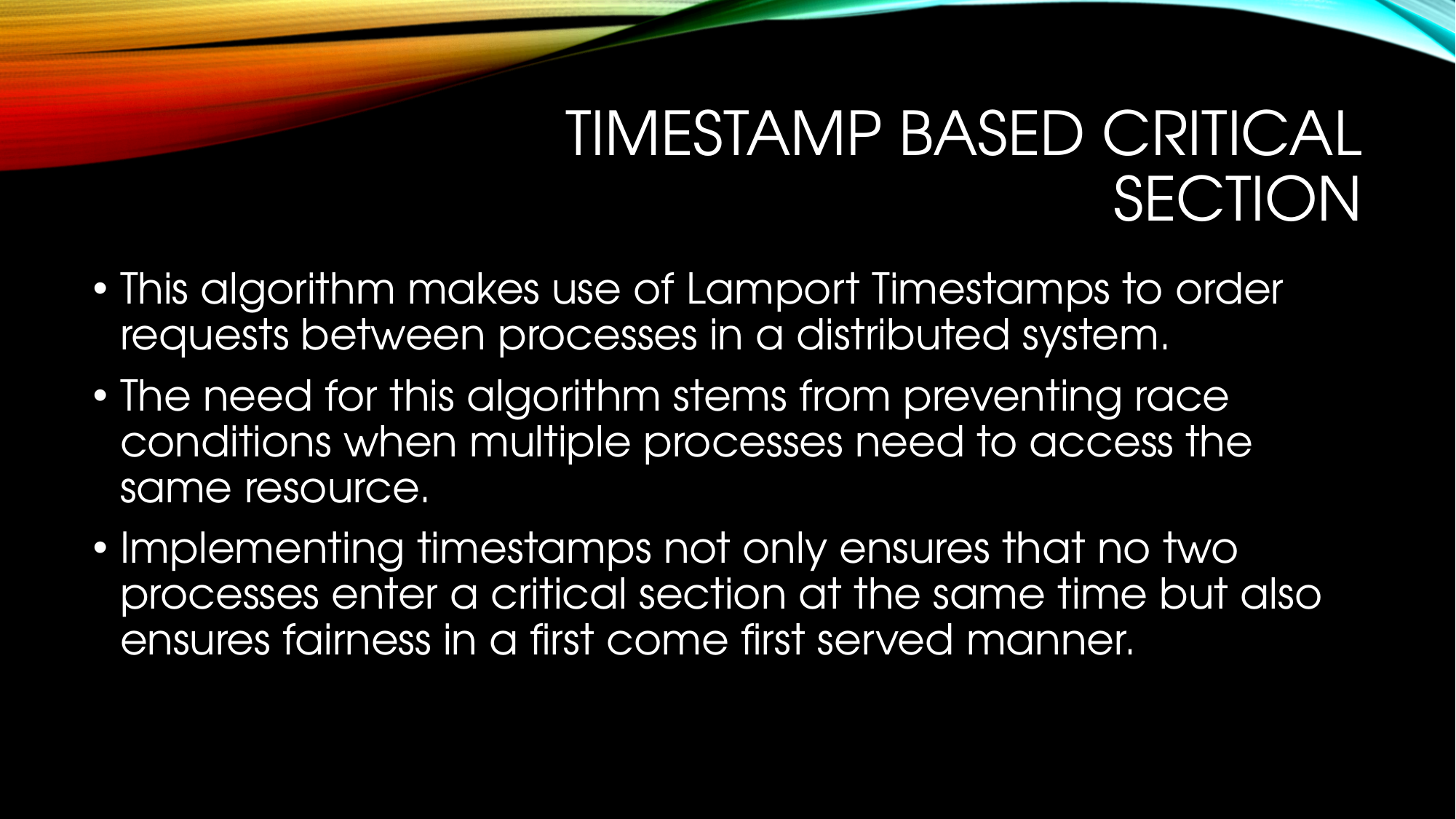

# Timestamp based Critical Section
This algorithm makes use of Lamport Timestamps to order requests between processes in a distributed system.
The need for this algorithm stems from preventing race conditions when multiple processes need to access the same resource.
Implementing timestamps not only ensures that no two processes enter a critical section at the same time but also ensures fairness in a first come first served manner.